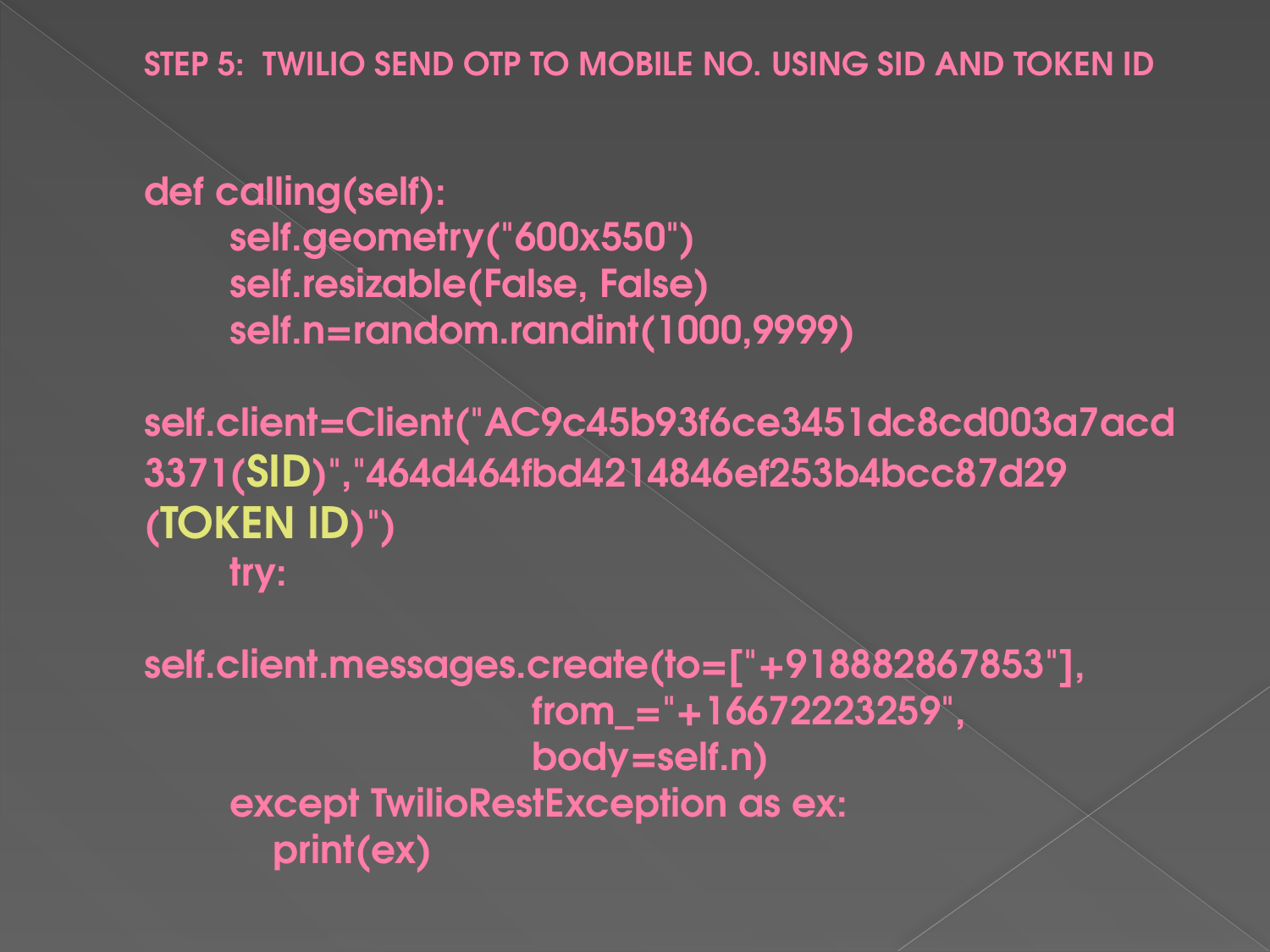

# STEP 5:  TWILIO SEND OTP TO MOBILE NO. USING SID AND TOKEN ID   def calling(self):         self.geometry("600x550")         self.resizable(False, False)         self.n=random.randint(1000,9999)         self.client=Client("AC9c45b93f6ce3451dc8cd003a7acd3371(SID)","464d464fbd4214846ef253b4bcc87d29 (TOKEN ID)")         try:             self.client.messages.create(to=["+918882867853"],                                     from_="+16672223259",                                     body=self.n)         except TwilioRestException as ex:             print(ex)